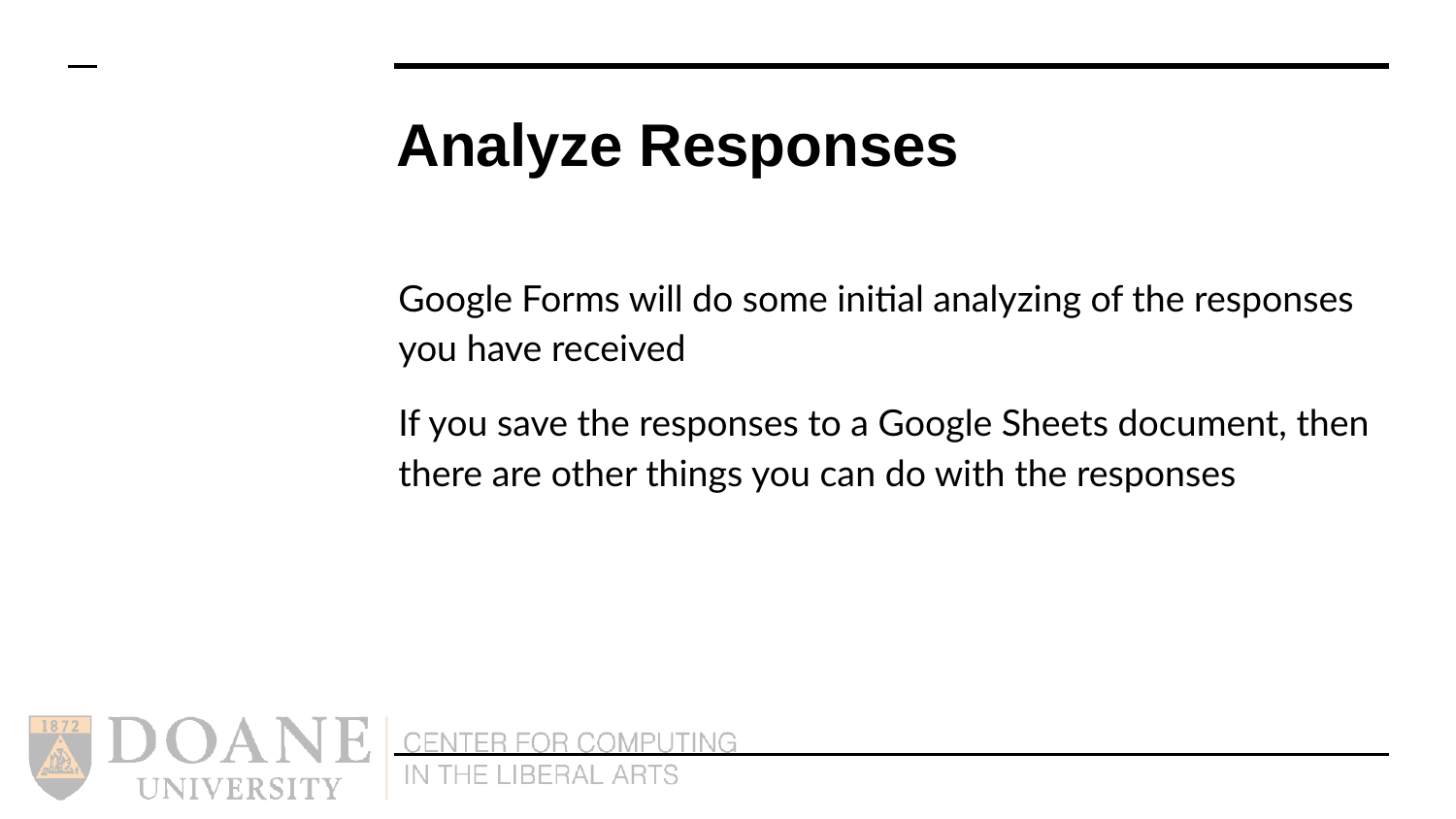

# Analyze Responses
Google Forms will do some initial analyzing of the responses you have received
If you save the responses to a Google Sheets document, then there are other things you can do with the responses